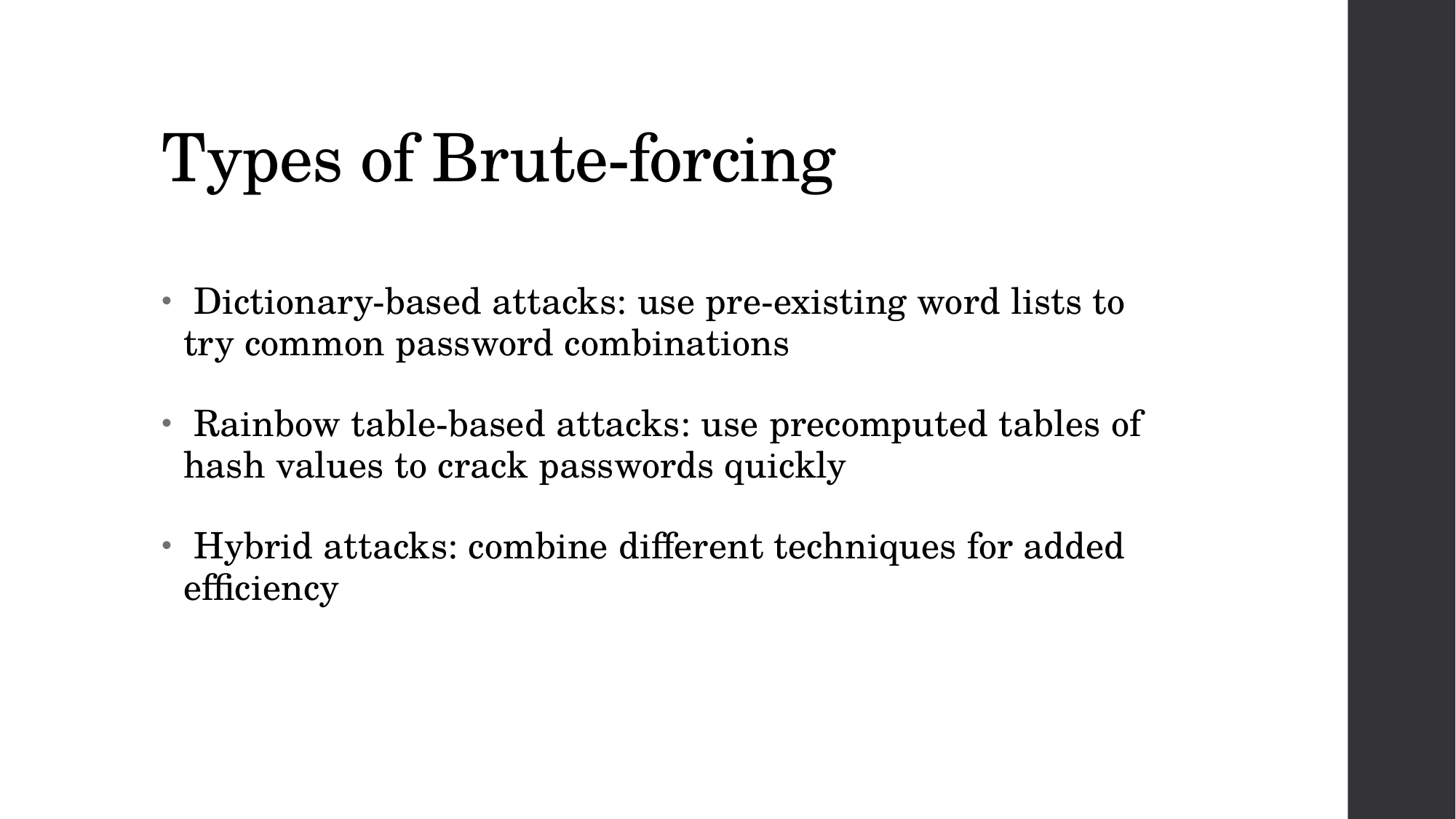

# Types of Brute-forcing

 Dictionary-based attacks: use pre-existing word lists to try common password combinations
 Rainbow table-based attacks: use precomputed tables of hash values to crack passwords quickly
 Hybrid attacks: combine different techniques for added efficiency